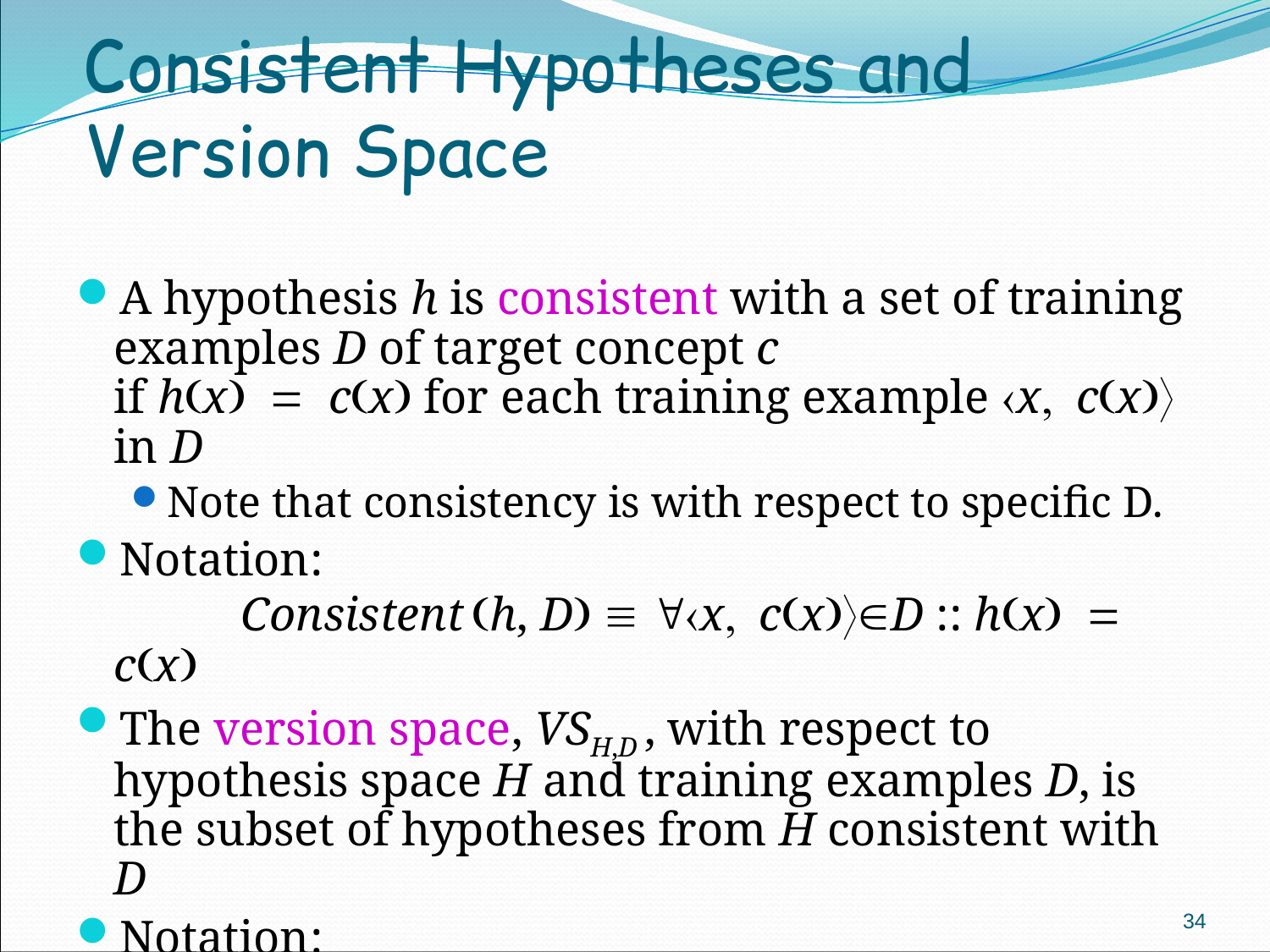

# Consistent Hypotheses and Version Space
A hypothesis h is consistent with a set of training examples D of target concept c
if h(x) = c(x) for each training example 〈x, c(x)〉 in D
Note that consistency is with respect to specific D.
Notation:
	Consistent (h, D) ≡ ∀〈x, c(x)〉∈D :: h(x) = c(x)
The version space, VSH,D , with respect to hypothesis space H and training examples D, is the subset of hypotheses from H consistent with D
Notation:
	VSH,D = {h | h ∈ H ∧ Consistent (h, D)}
34